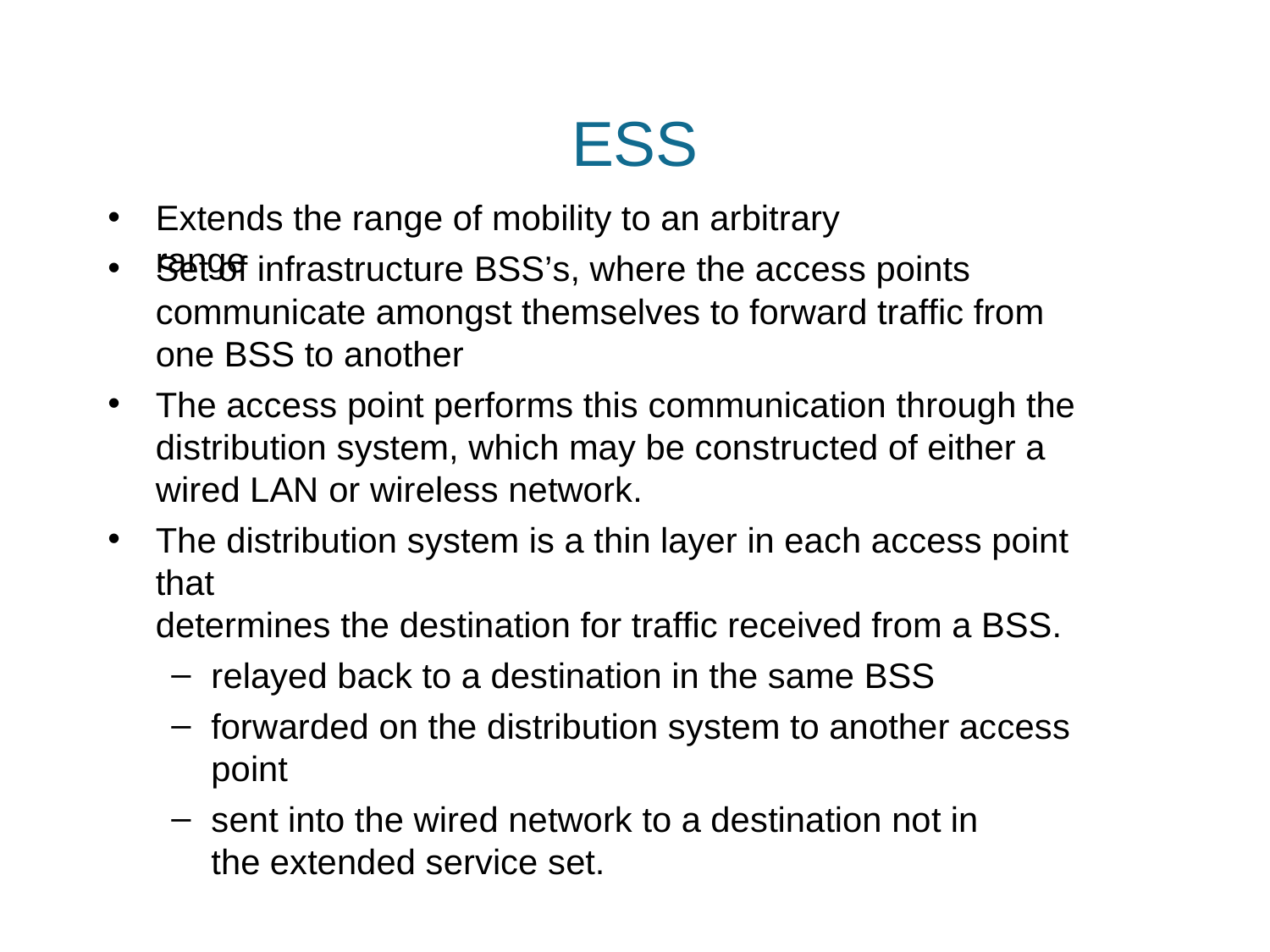

ESS
Extends the range of mobility to an arbitrary range
Set of infrastructure BSS’s, where the access points communicate amongst themselves to forward traffic from one BSS to another
The access point performs this communication through the distribution system, which may be constructed of either a wired LAN or wireless network.
The distribution system is a thin layer in each access point that
determines the destination for traffic received from a BSS.
relayed back to a destination in the same BSS
forwarded on the distribution system to another access point
sent into the wired network to a destination not in the extended service set.